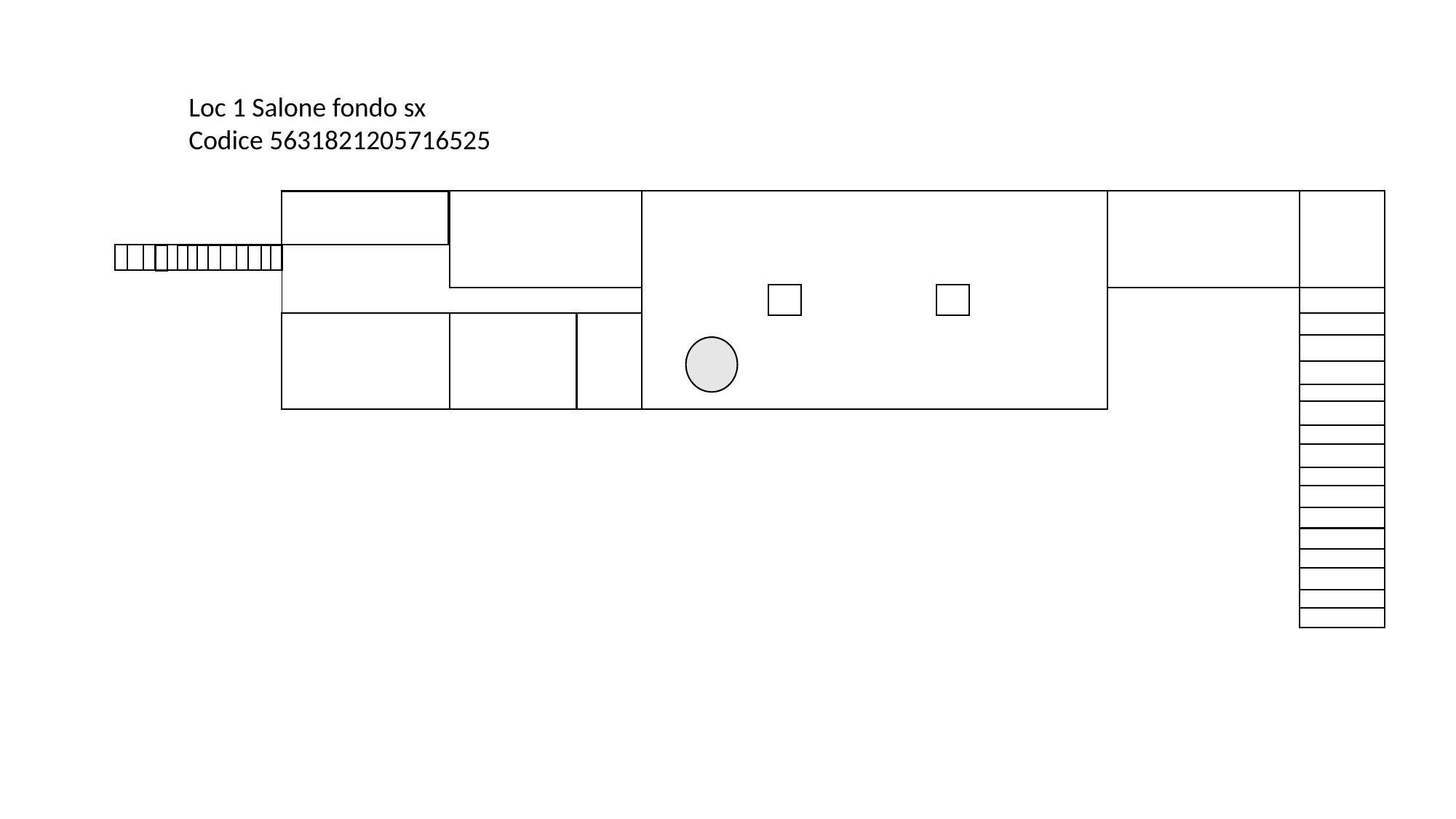

Loc 1 Salone fondo sx
Codice 5631821205716525